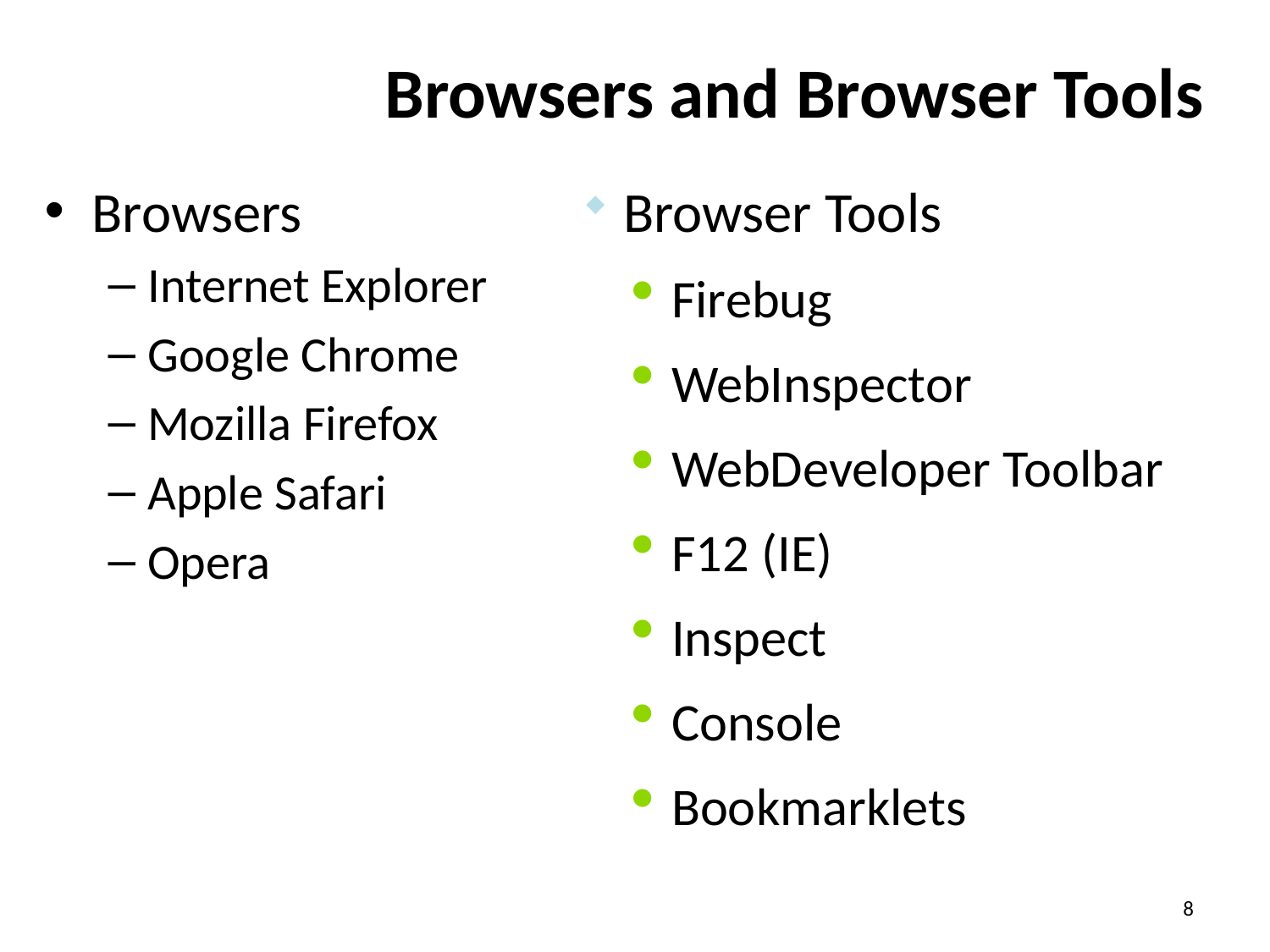

Browsers and Browser Tools
Browsers
Internet Explorer
Google Chrome
Mozilla Firefox
Apple Safari
Opera
Browser Tools
Firebug
WebInspector
WebDeveloper Toolbar
F12 (IE)
Inspect
Console
Bookmarklets
8